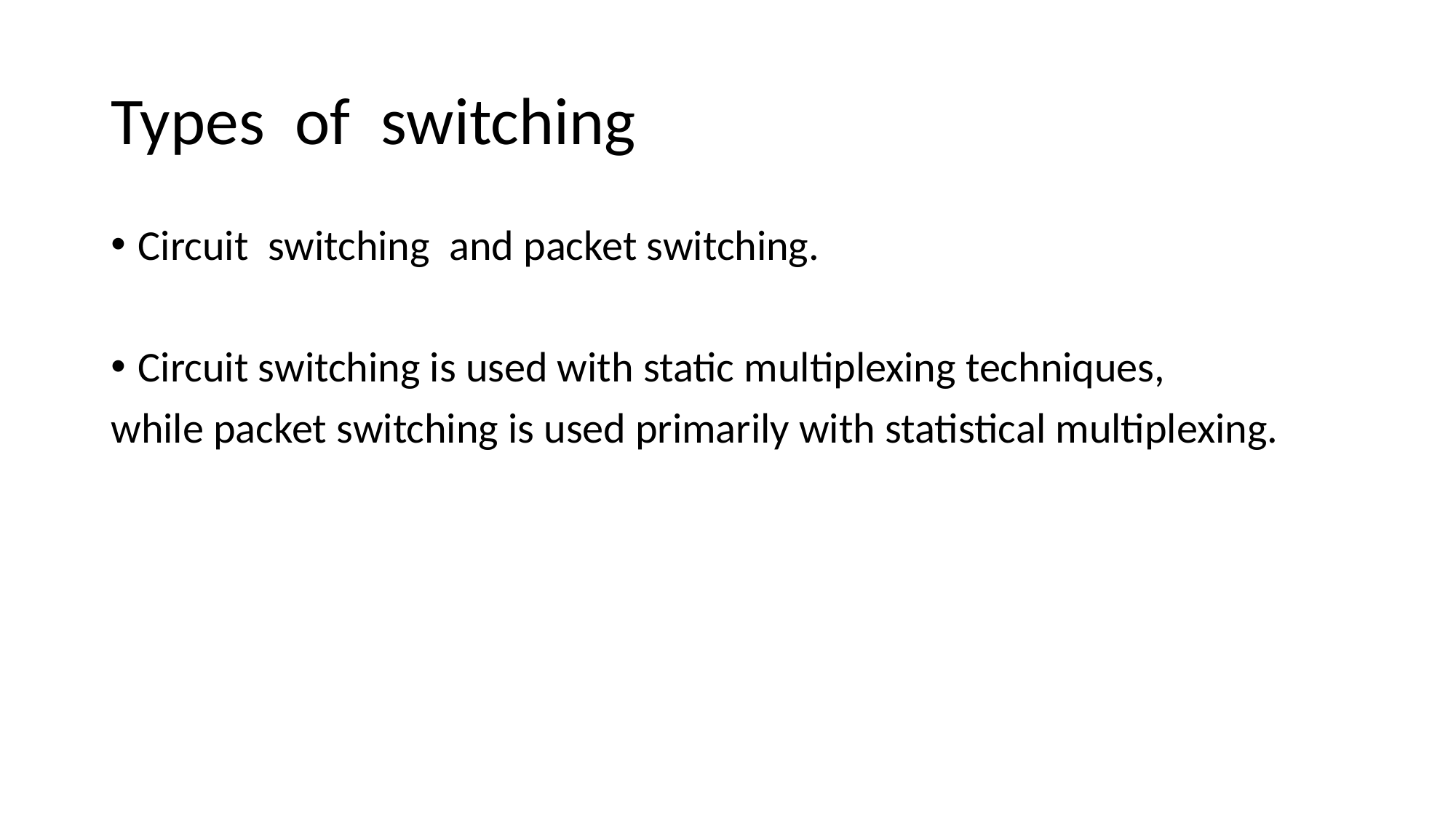

# Types  of  switching
Circuit  switching  and packet switching.

Circuit switching is used with static multiplexing techniques,
while packet switching is used primarily with statistical multiplexing.